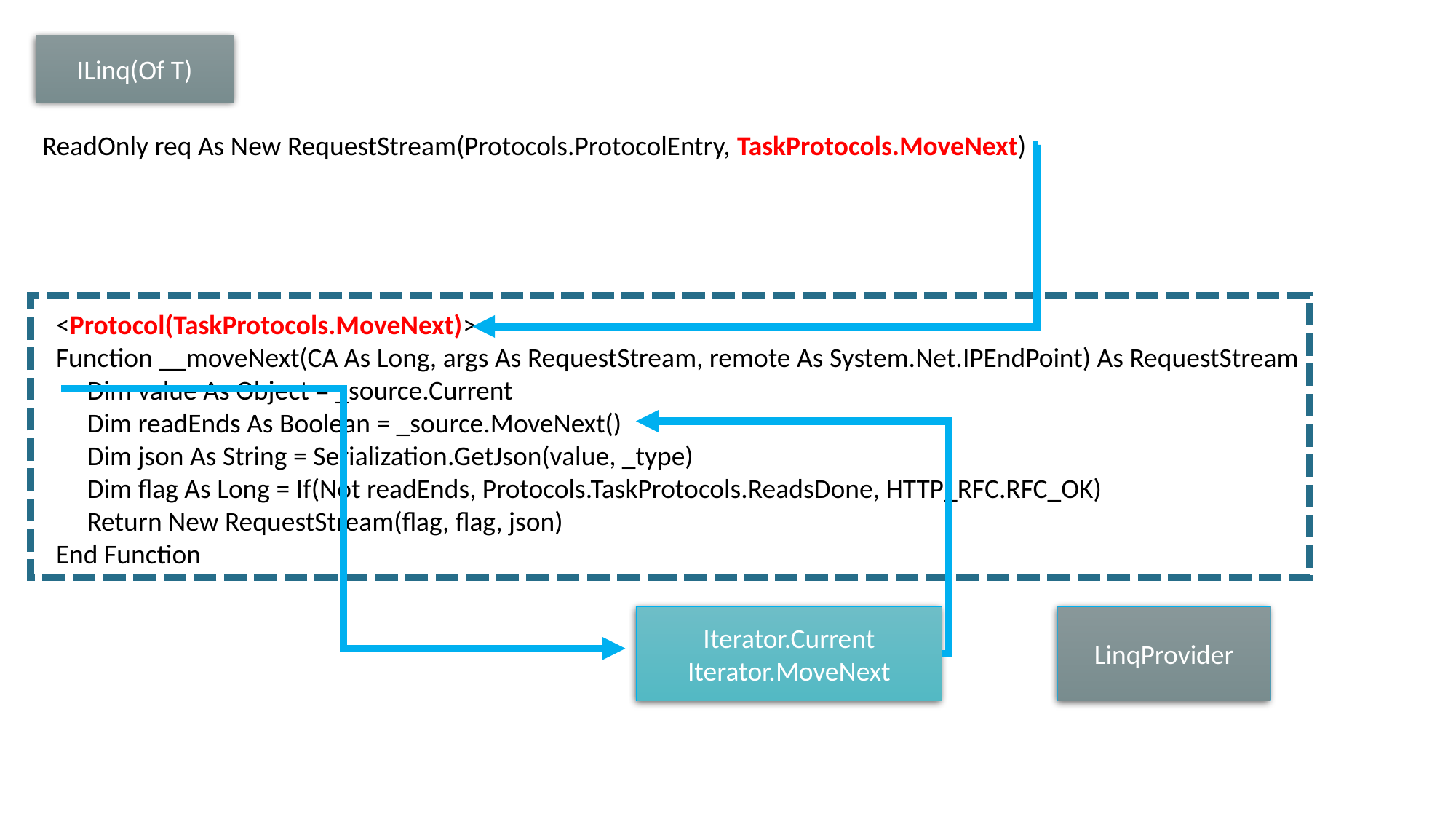

ILinq(Of T)
ReadOnly req As New RequestStream(Protocols.ProtocolEntry, TaskProtocols.MoveNext)

<Protocol(TaskProtocols.MoveNext)>
Function __moveNext(CA As Long, args As RequestStream, remote As System.Net.IPEndPoint) As RequestStream
     Dim value As Object = _source.Current
     Dim readEnds As Boolean = _source.MoveNext()
     Dim json As String = Serialization.GetJson(value, _type)
     Dim flag As Long = If(Not readEnds, Protocols.TaskProtocols.ReadsDone, HTTP_RFC.RFC_OK)
     Return New RequestStream(flag, flag, json)
End Function
Iterator.Current
Iterator.MoveNext
LinqProvider